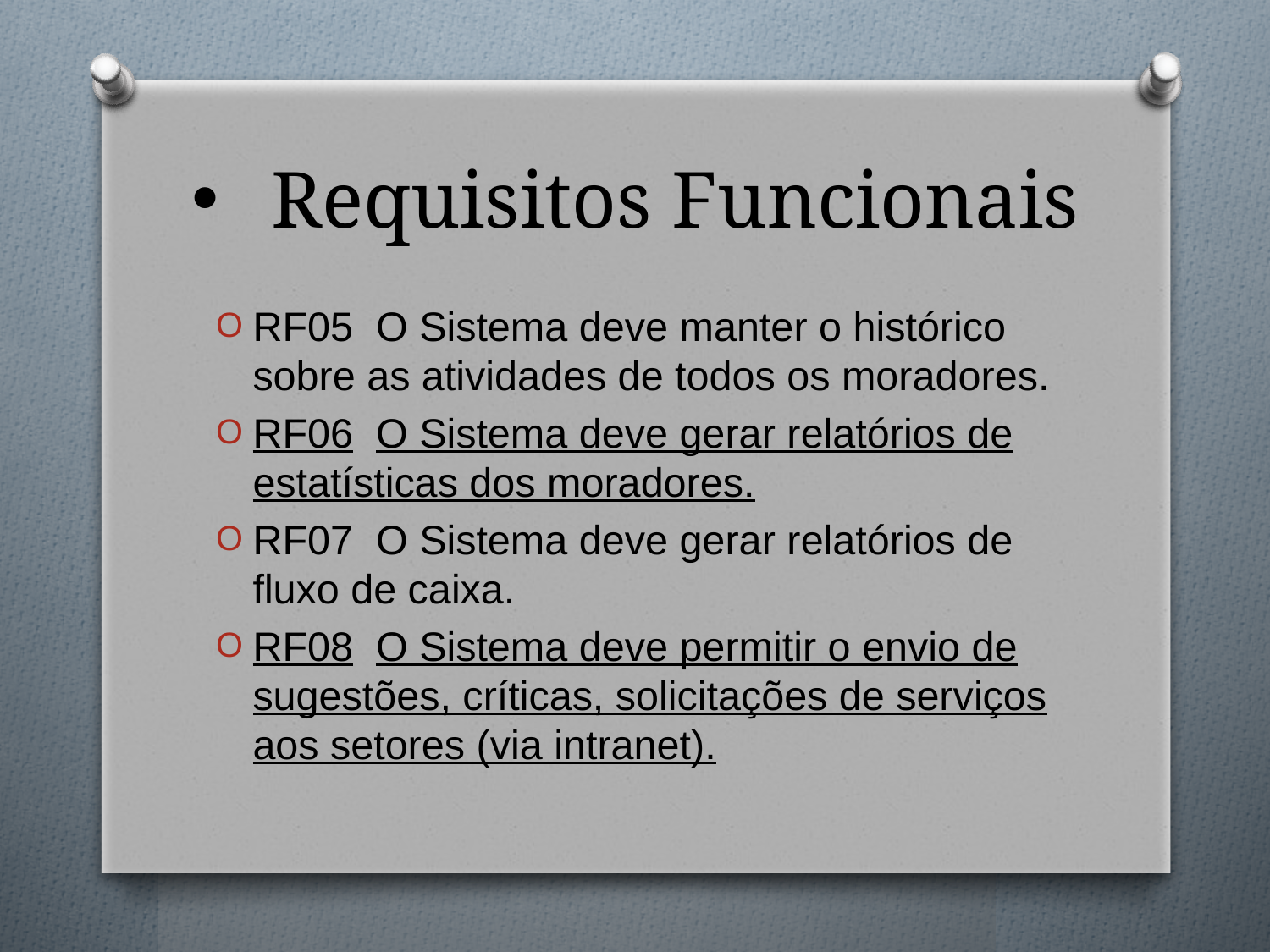

# Requisitos Funcionais
RF05	O Sistema deve manter o histórico sobre as atividades de todos os moradores.
RF06	O Sistema deve gerar relatórios de estatísticas dos moradores.
RF07	O Sistema deve gerar relatórios de fluxo de caixa.
RF08	O Sistema deve permitir o envio de sugestões, críticas, solicitações de serviços aos setores (via intranet).